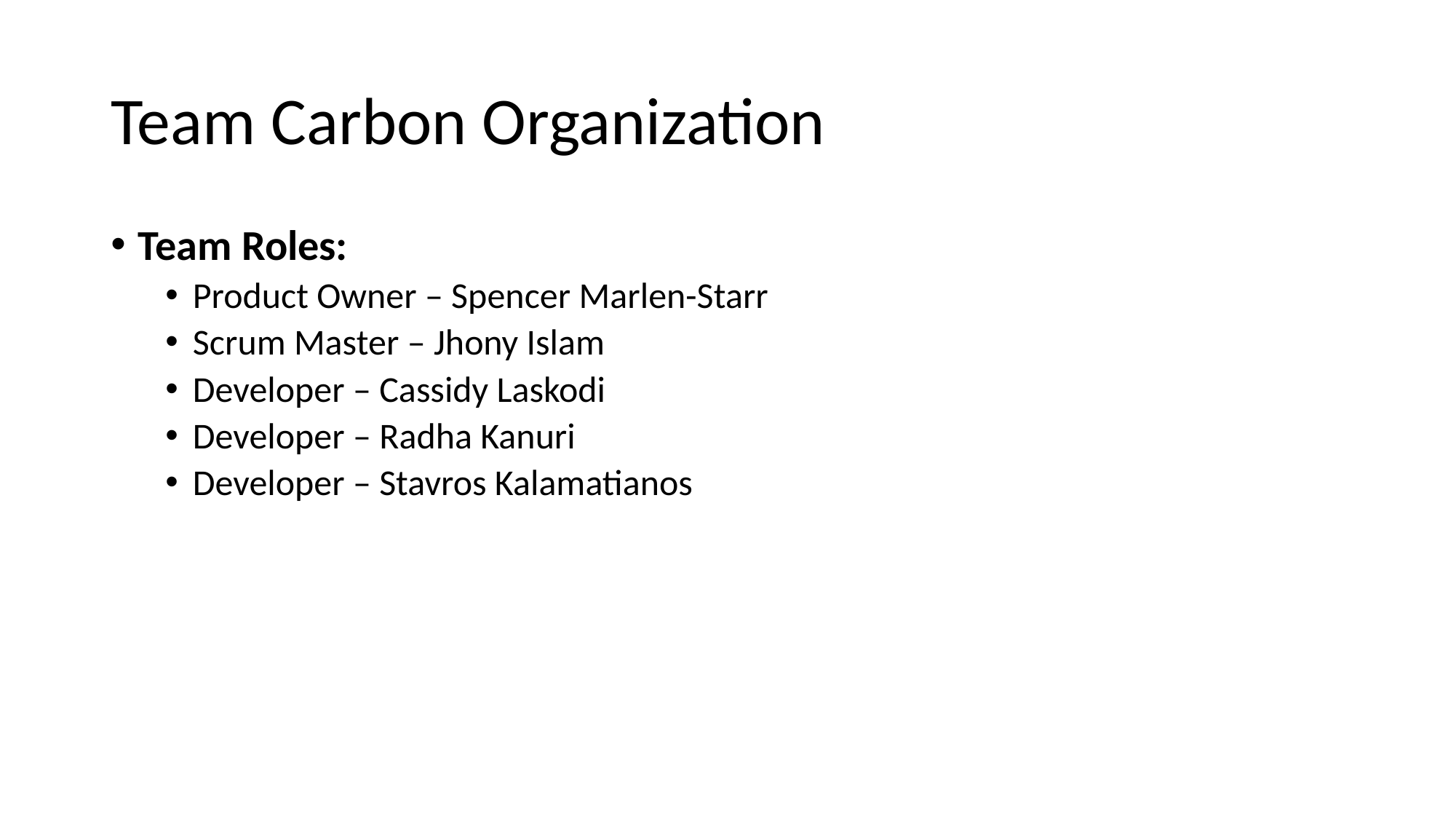

# Team Carbon Organization
Team Roles:
Product Owner – Spencer Marlen-Starr
Scrum Master – Jhony Islam
Developer – Cassidy Laskodi
Developer – Radha Kanuri
Developer – Stavros Kalamatianos